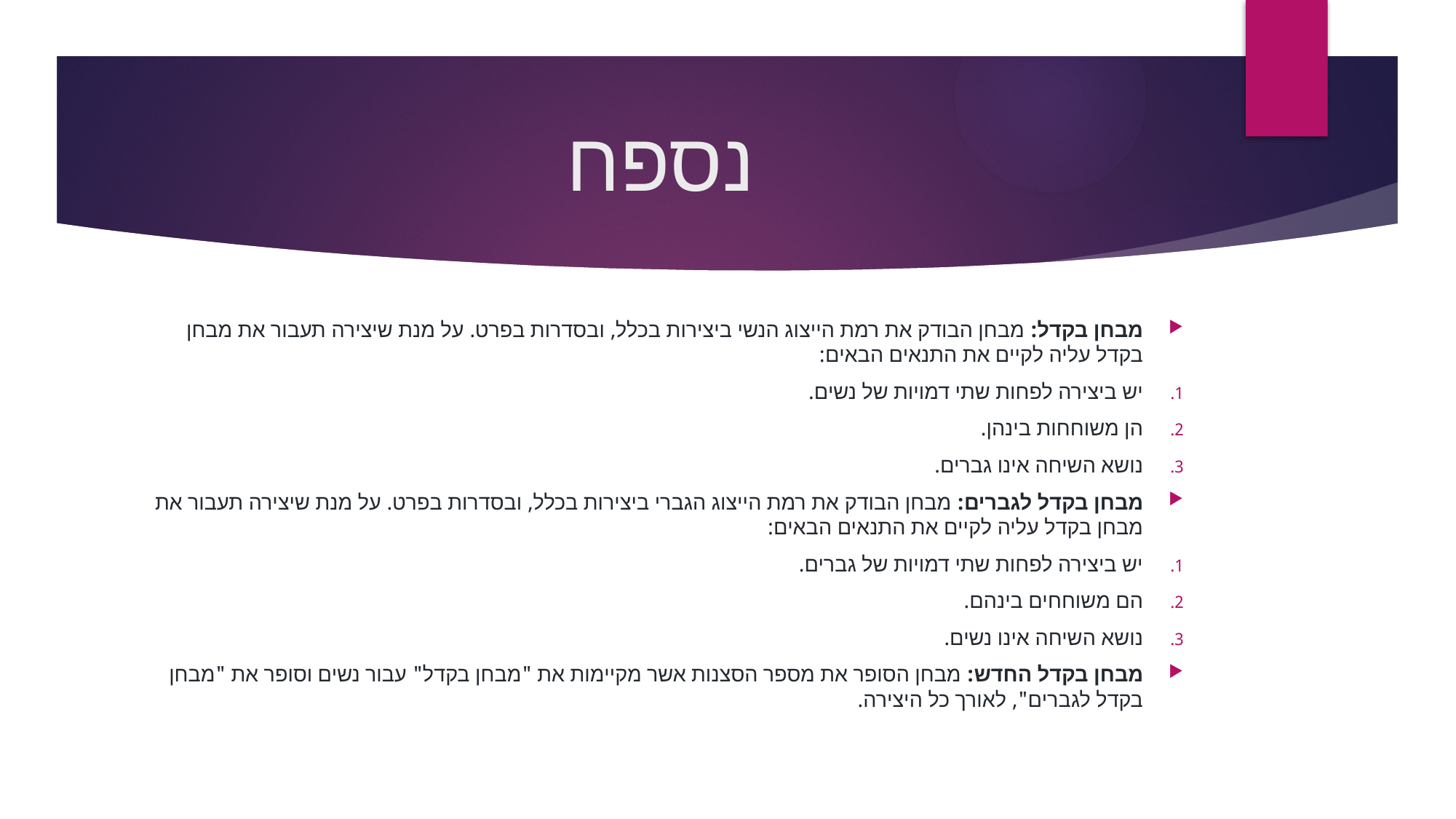

# נספח
מבחן בקדל: מבחן הבודק את רמת הייצוג הנשי ביצירות בכלל, ובסדרות בפרט. על מנת שיצירה תעבור את מבחן בקדל עליה לקיים את התנאים הבאים:
יש ביצירה לפחות שתי דמויות של נשים.
הן משוחחות בינהן.
נושא השיחה אינו גברים.
מבחן בקדל לגברים: מבחן הבודק את רמת הייצוג הגברי ביצירות בכלל, ובסדרות בפרט. על מנת שיצירה תעבור את מבחן בקדל עליה לקיים את התנאים הבאים:
יש ביצירה לפחות שתי דמויות של גברים.
הם משוחחים בינהם.
נושא השיחה אינו נשים.
מבחן בקדל החדש: מבחן הסופר את מספר הסצנות אשר מקיימות את "מבחן בקדל" עבור נשים וסופר את "מבחן בקדל לגברים", לאורך כל היצירה.